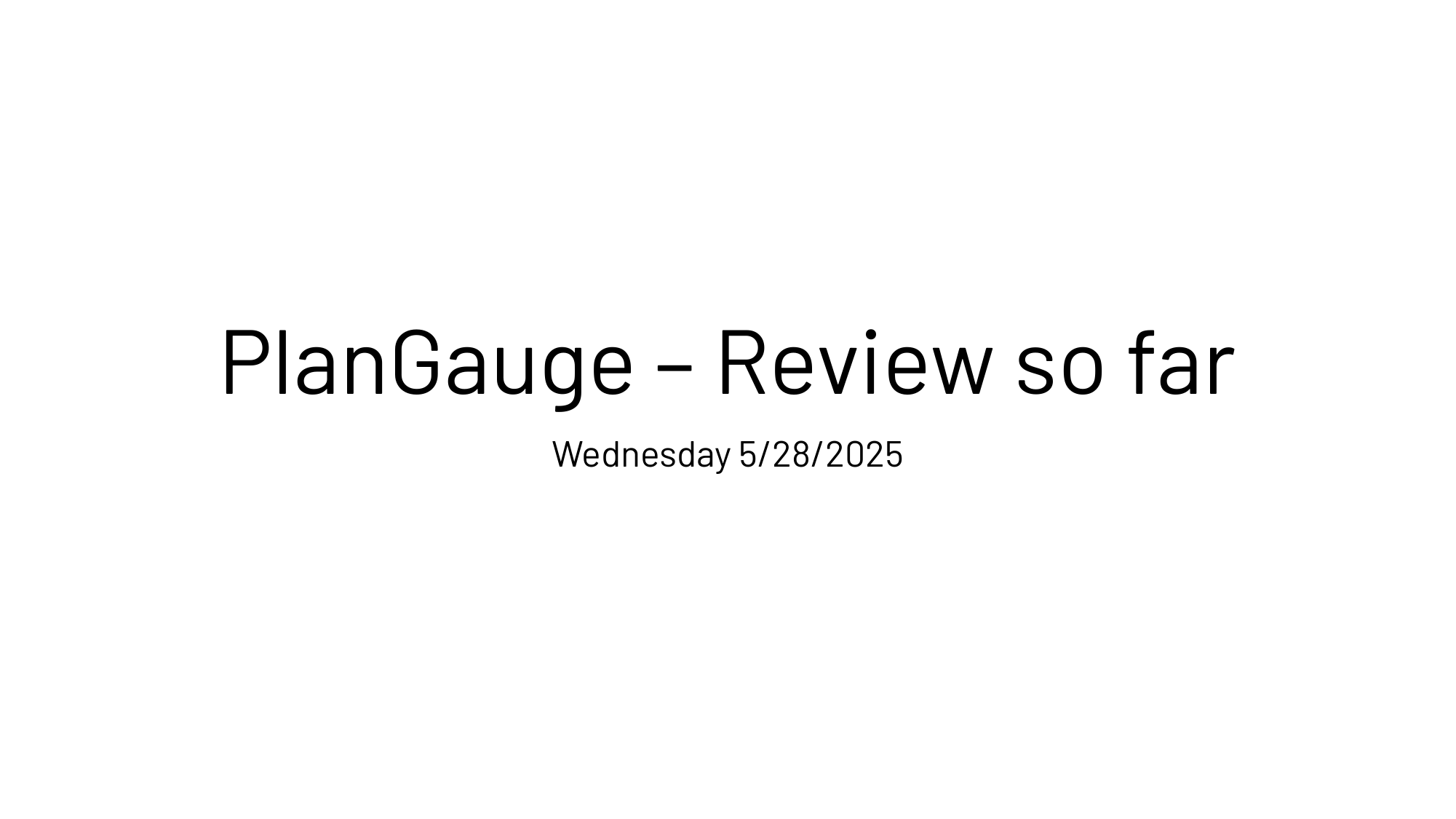

# PlanGauge – Review so far
Wednesday 5/28/2025